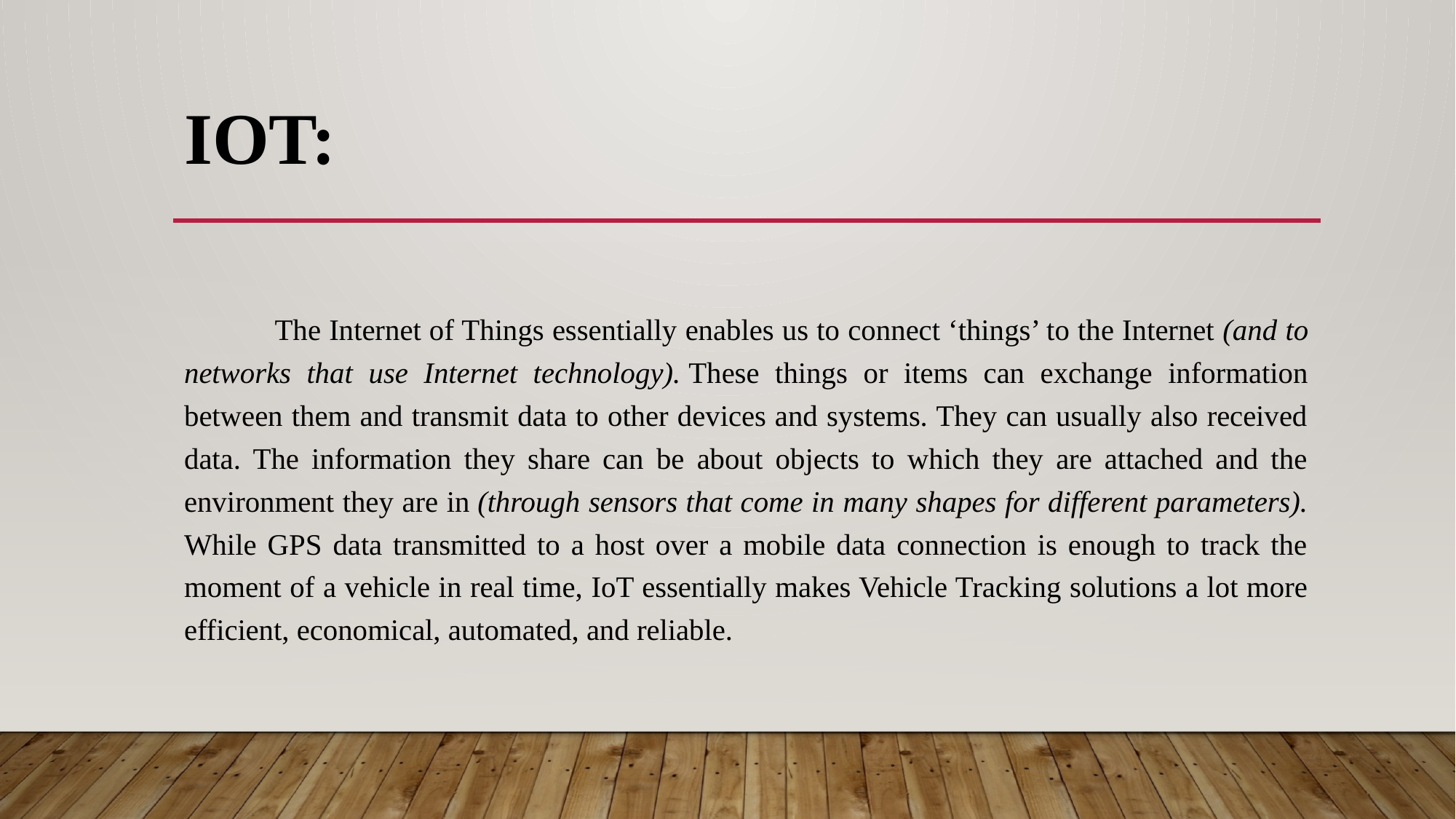

# IOT:

           The Internet of Things essentially enables us to connect ‘things’ to the Internet (and to networks that use Internet technology). These things or items can exchange information between them and transmit data to other devices and systems. They can usually also received data. The information they share can be about objects to which they are attached and the environment they are in (through sensors that come in many shapes for different parameters). While GPS data transmitted to a host over a mobile data connection is enough to track the moment of a vehicle in real time, IoT essentially makes Vehicle Tracking solutions a lot more efficient, economical, automated, and reliable.